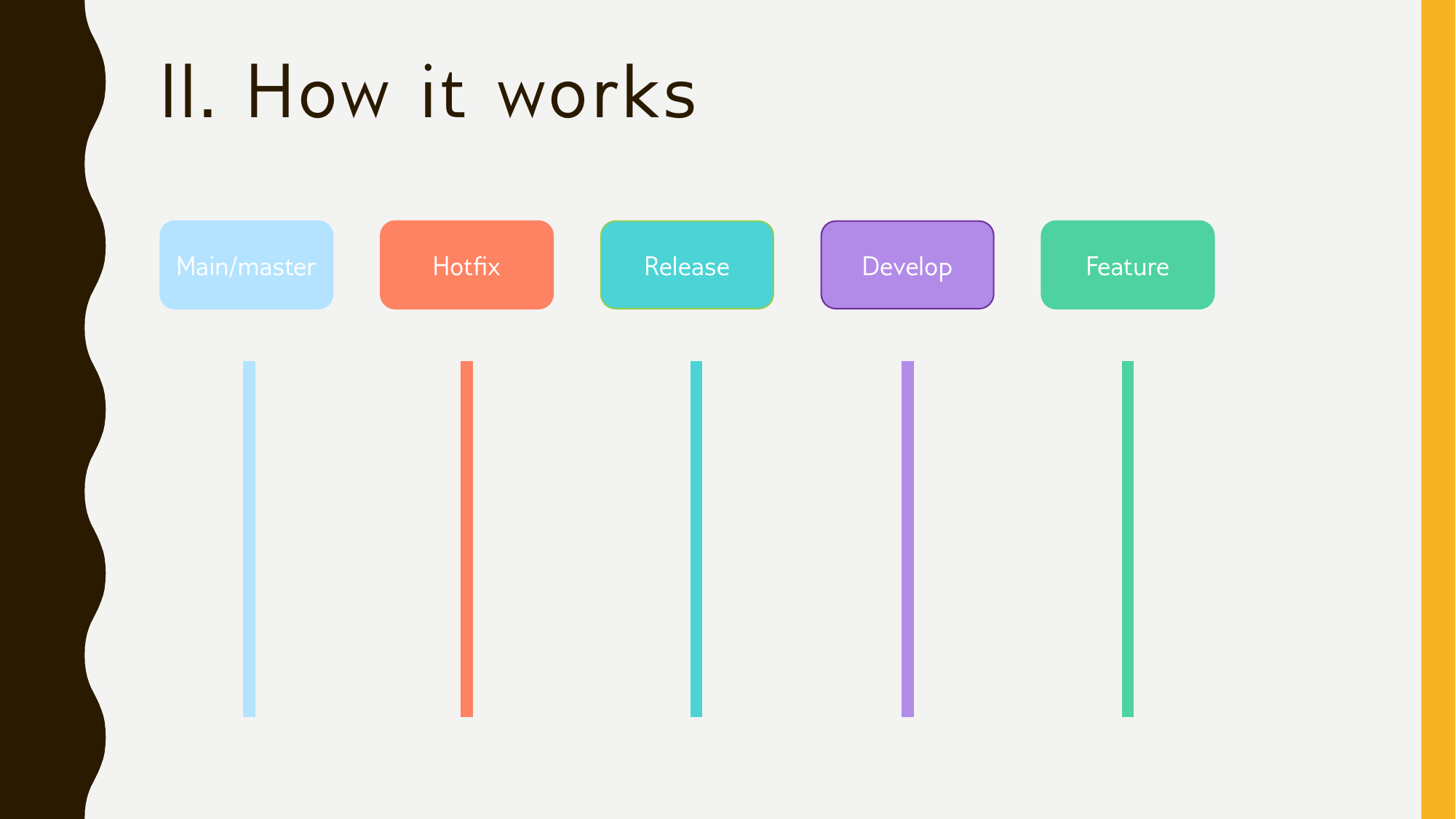

# II. How it works
Main/master
Hotfix
Release
Develop
Feature